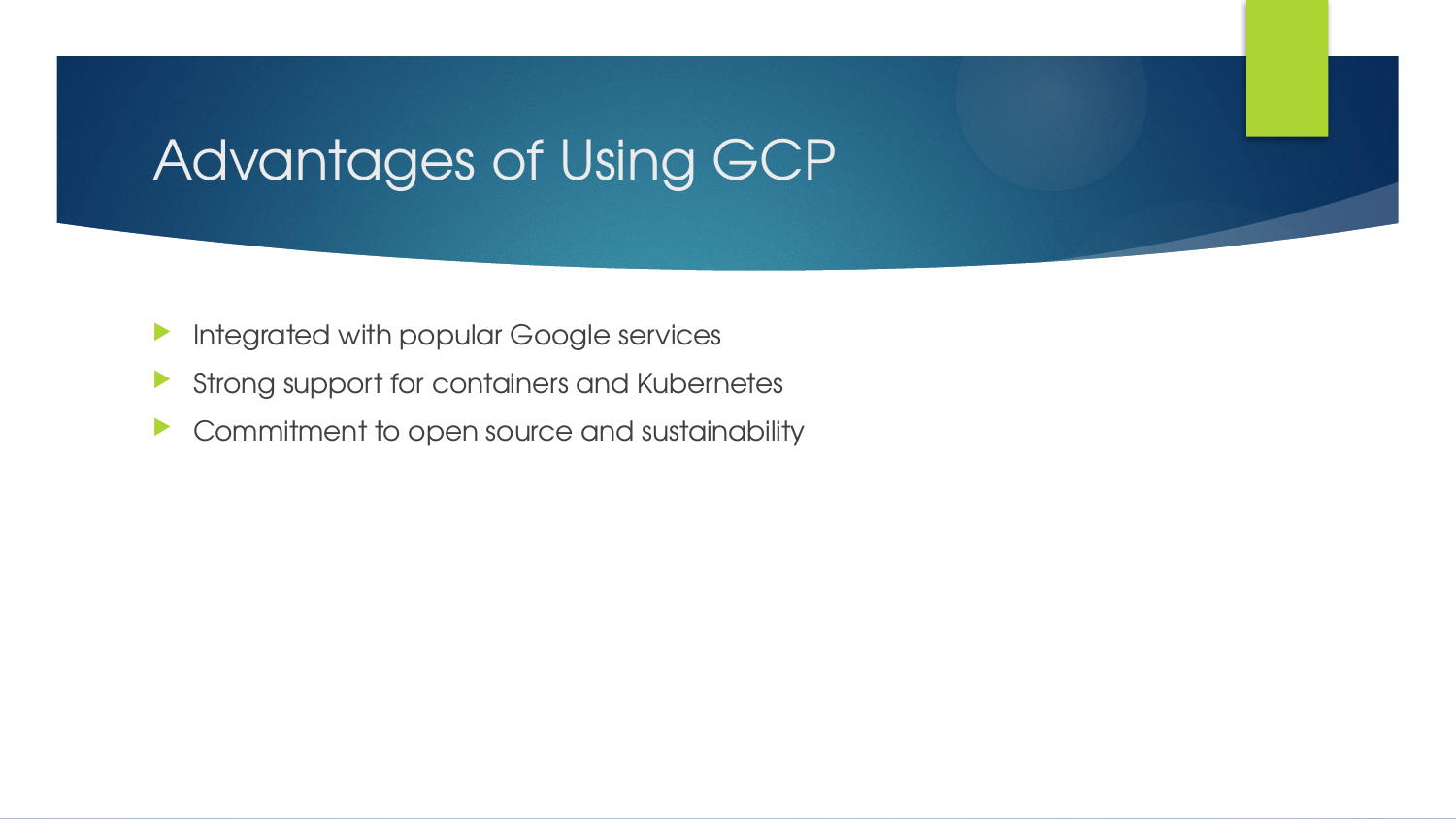

# Advantages of Using GCP
Integrated with popular Google services
Strong support for containers and Kubernetes
Commitment to open source and sustainability